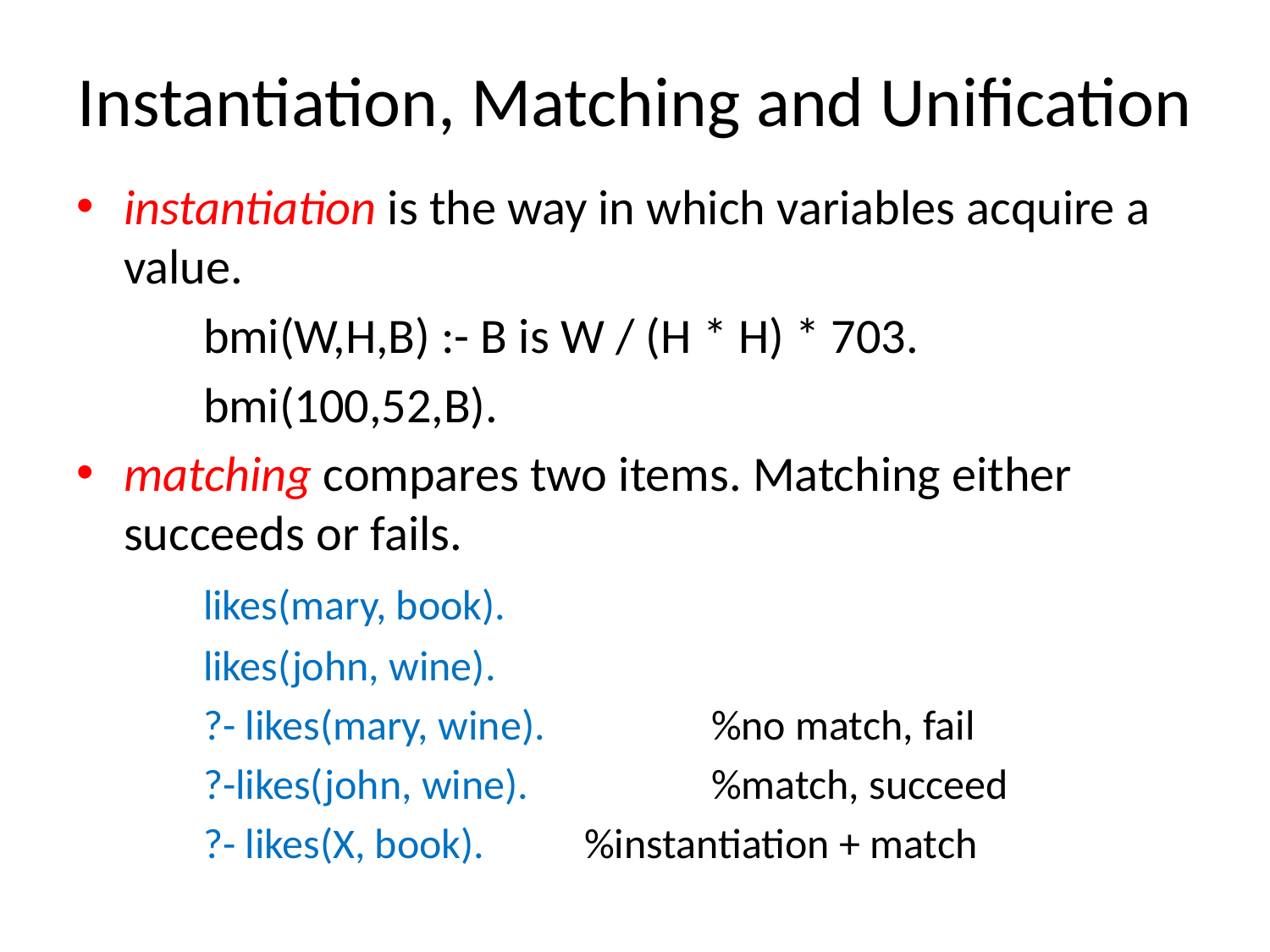

# Instantiation, Matching and Unification
instantiation is the way in which variables acquire a value.
	bmi(W,H,B) :- B is W / (H * H) * 703.
	bmi(100,52,B).
matching compares two items. Matching either succeeds or fails.
	likes(mary, book).
	likes(john, wine).
	?- likes(mary, wine).		%no match, fail
	?-likes(john, wine).		%match, succeed
	?- likes(X, book).	%instantiation + match